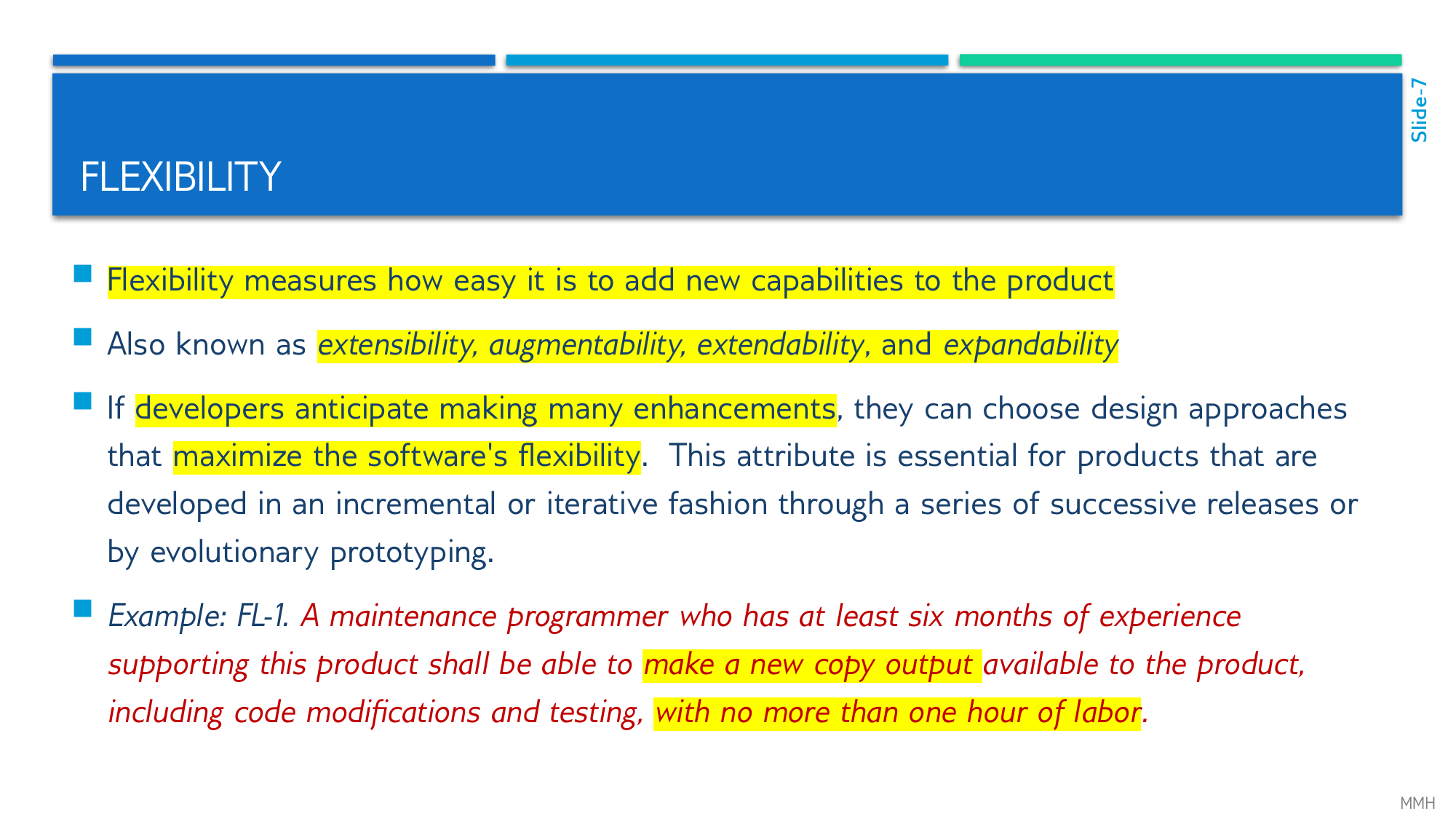

Slide-7
# flexibility
Flexibility measures how easy it is to add new capabilities to the product
Also known as extensibility, augmentability, extendability, and expandability
If developers anticipate making many enhancements, they can choose design approaches that maximize the software's flexibility.  This attribute is essential for products that are developed in an incremental or iterative fashion through a series of successive releases or by evolutionary prototyping.
Example: FL-1. A maintenance programmer who has at least six months of experience supporting this product shall be able to make a new copy output available to the product, including code modifications and testing, with no more than one hour of labor.

  MMH